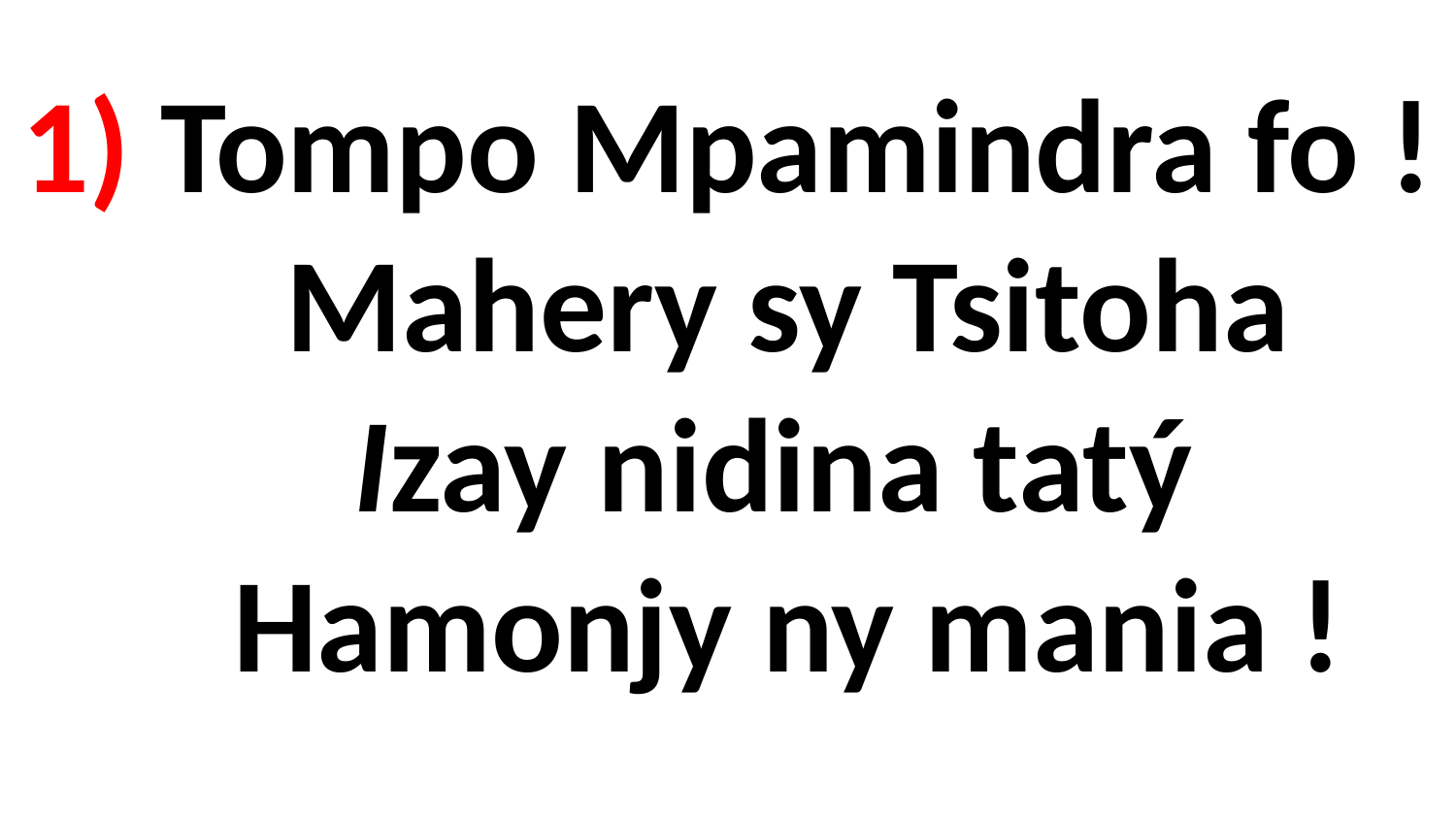

# 1) Tompo Mpamindra fo ! Mahery sy Tsitoha Izay nidina tatý Hamonjy ny mania !